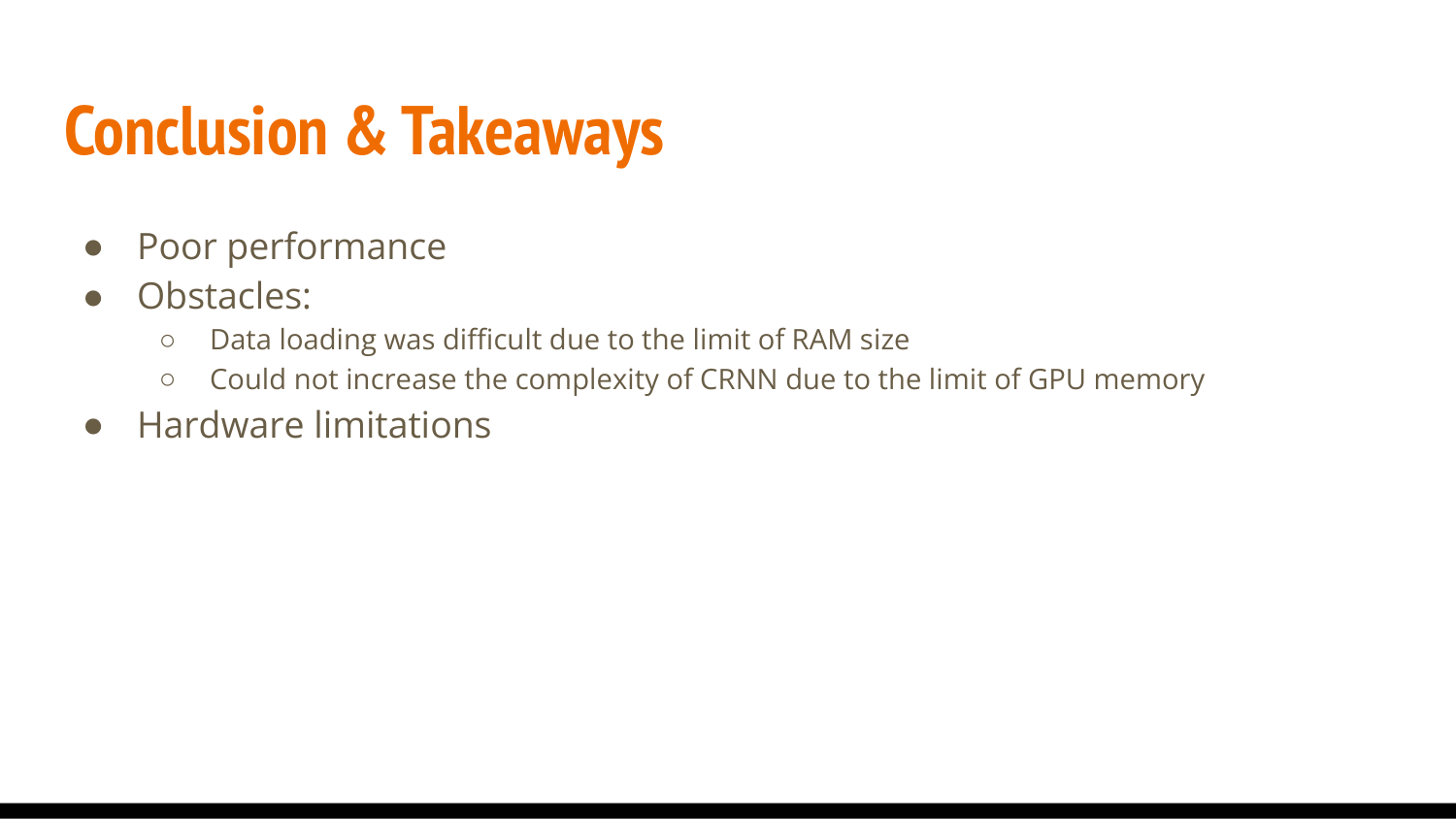

# Conclusion & Takeaways
Poor performance
Obstacles:
Data loading was difficult due to the limit of RAM size
Could not increase the complexity of CRNN due to the limit of GPU memory
Hardware limitations